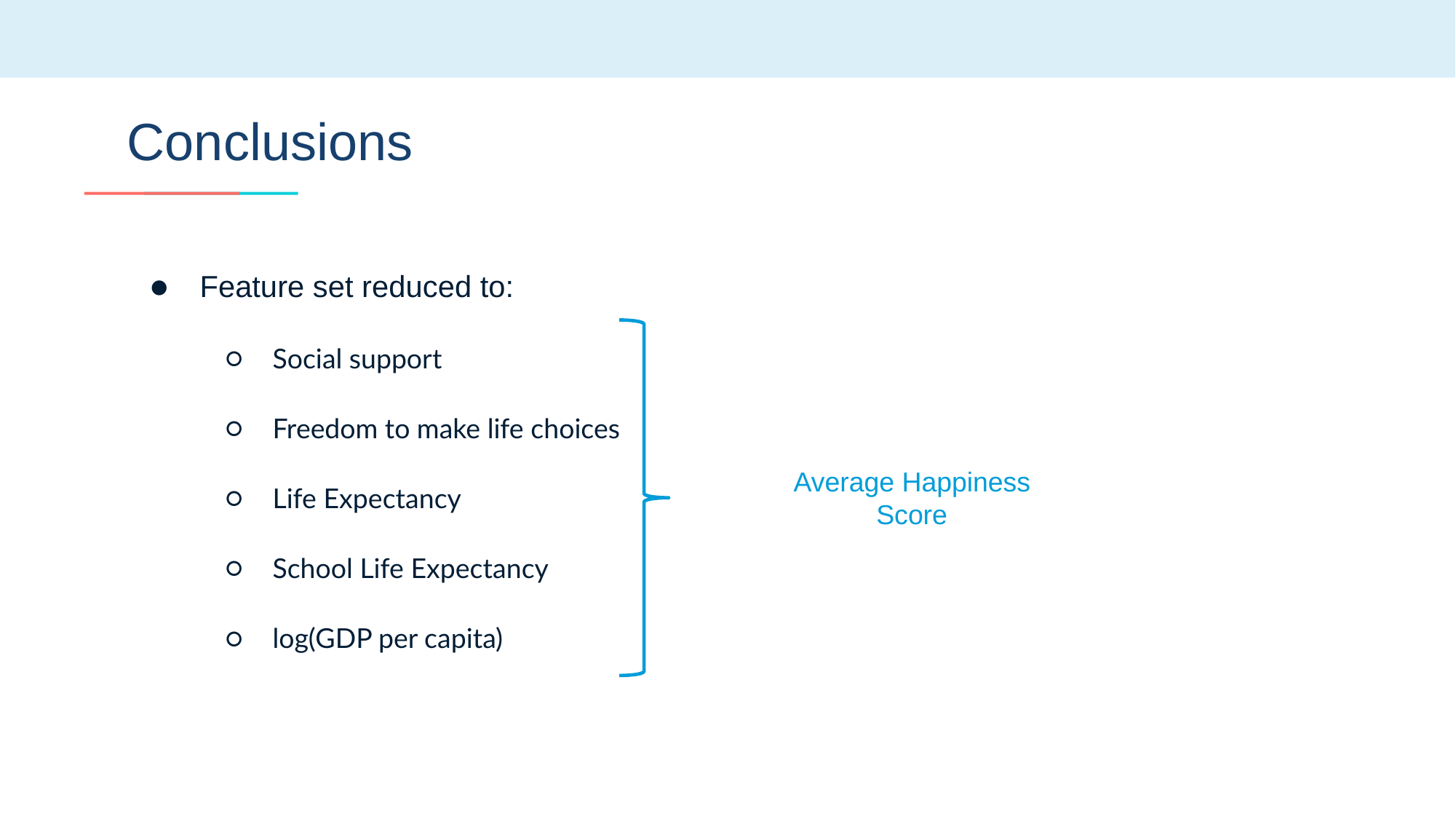

# Conclusions
Feature set reduced to:
Social support
Freedom to make life choices
Life Expectancy
School Life Expectancy
log(GDP per capita)

Average Happiness
Score